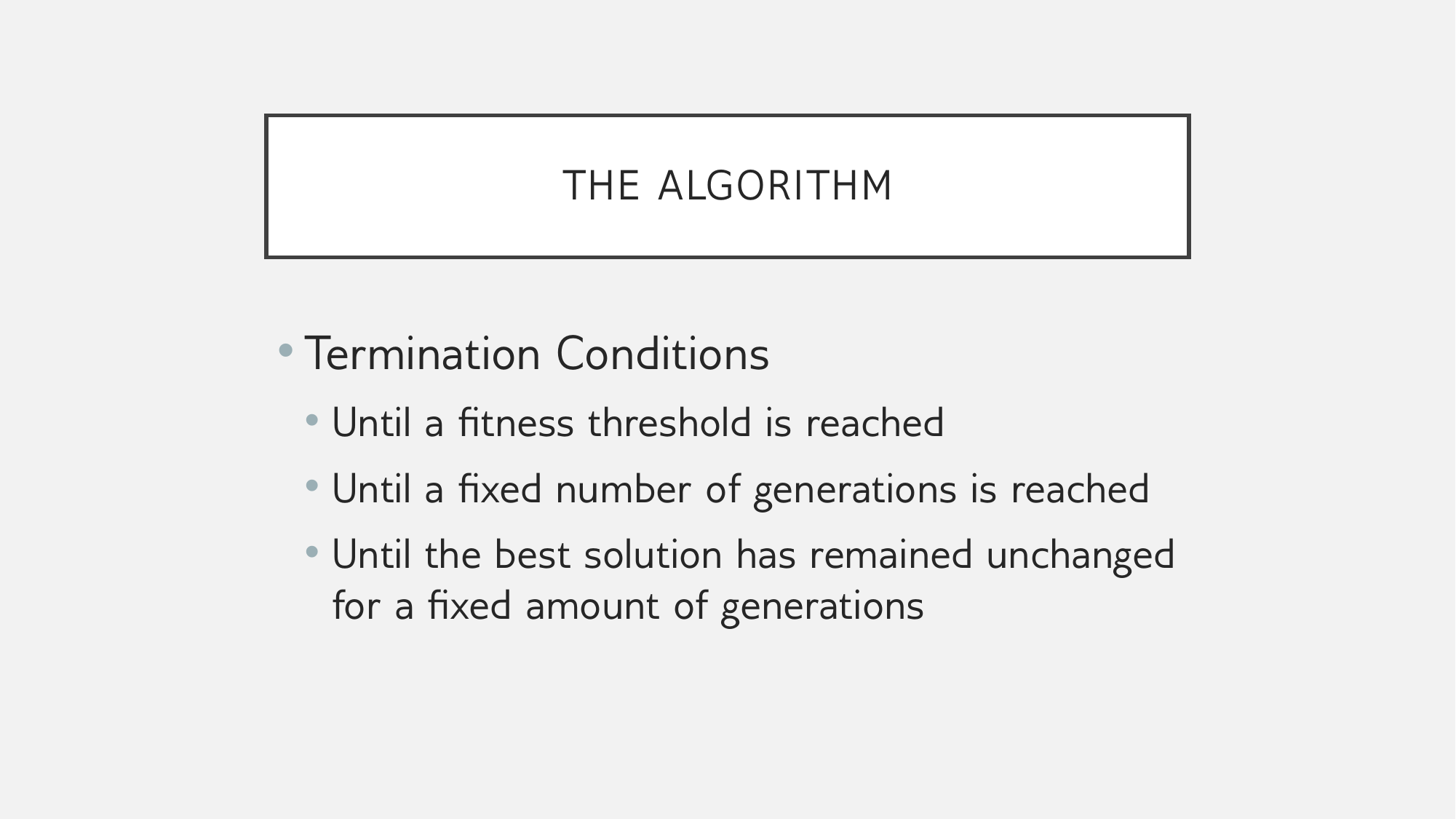

# The Algorithm
Termination Conditions
Until a fitness threshold is reached
Until a fixed number of generations is reached
Until the best solution has remained unchanged for a fixed amount of generations